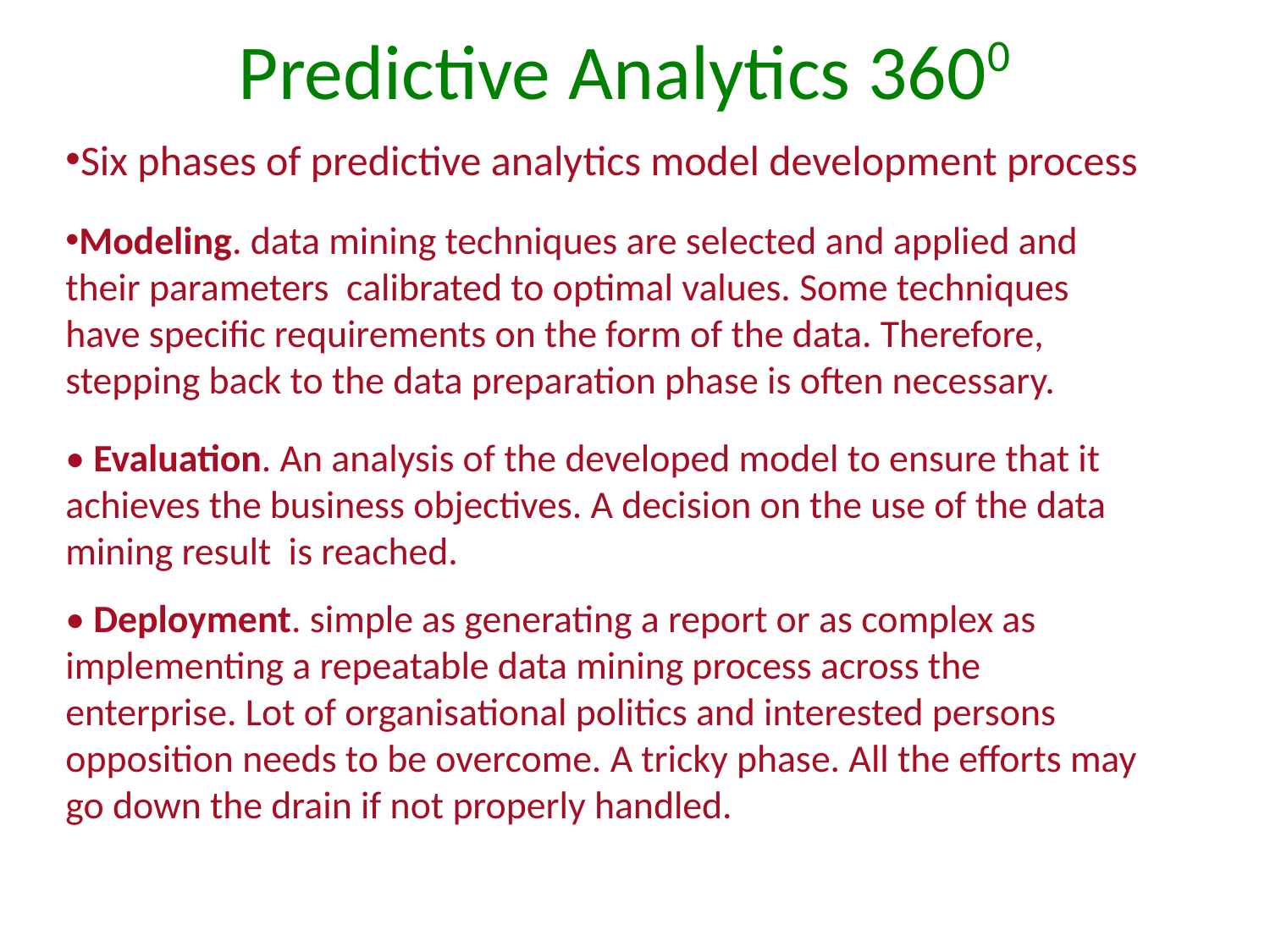

# Predictive Analytics 3600
Six phases of predictive analytics model development process
Modeling. data mining techniques are selected and applied and their parameters  calibrated to optimal values. Some techniques have specific requirements on the form of the data. Therefore, stepping back to the data preparation phase is often necessary.
• Evaluation. An analysis of the developed model to ensure that it achieves the business objectives. A decision on the use of the data mining result  is reached.
• Deployment. simple as generating a report or as complex as implementing a repeatable data mining process across the enterprise. Lot of organisational politics and interested persons opposition needs to be overcome. A tricky phase. All the efforts may go down the drain if not properly handled.